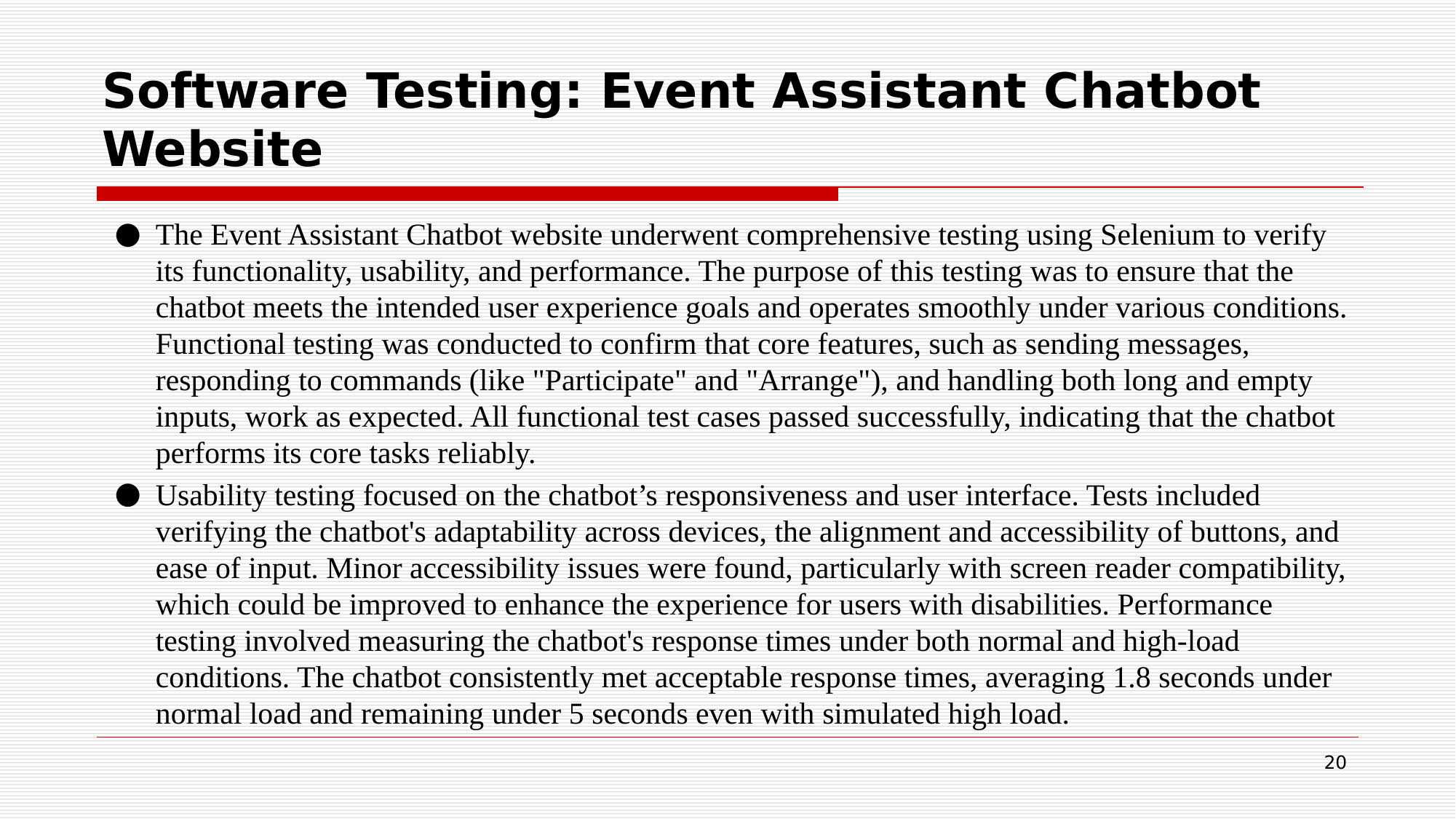

# Software Testing: Event Assistant Chatbot Website
The Event Assistant Chatbot website underwent comprehensive testing using Selenium to verify its functionality, usability, and performance. The purpose of this testing was to ensure that the chatbot meets the intended user experience goals and operates smoothly under various conditions. Functional testing was conducted to confirm that core features, such as sending messages, responding to commands (like "Participate" and "Arrange"), and handling both long and empty inputs, work as expected. All functional test cases passed successfully, indicating that the chatbot performs its core tasks reliably.
Usability testing focused on the chatbot’s responsiveness and user interface. Tests included verifying the chatbot's adaptability across devices, the alignment and accessibility of buttons, and ease of input. Minor accessibility issues were found, particularly with screen reader compatibility, which could be improved to enhance the experience for users with disabilities. Performance testing involved measuring the chatbot's response times under both normal and high-load conditions. The chatbot consistently met acceptable response times, averaging 1.8 seconds under normal load and remaining under 5 seconds even with simulated high load.
20